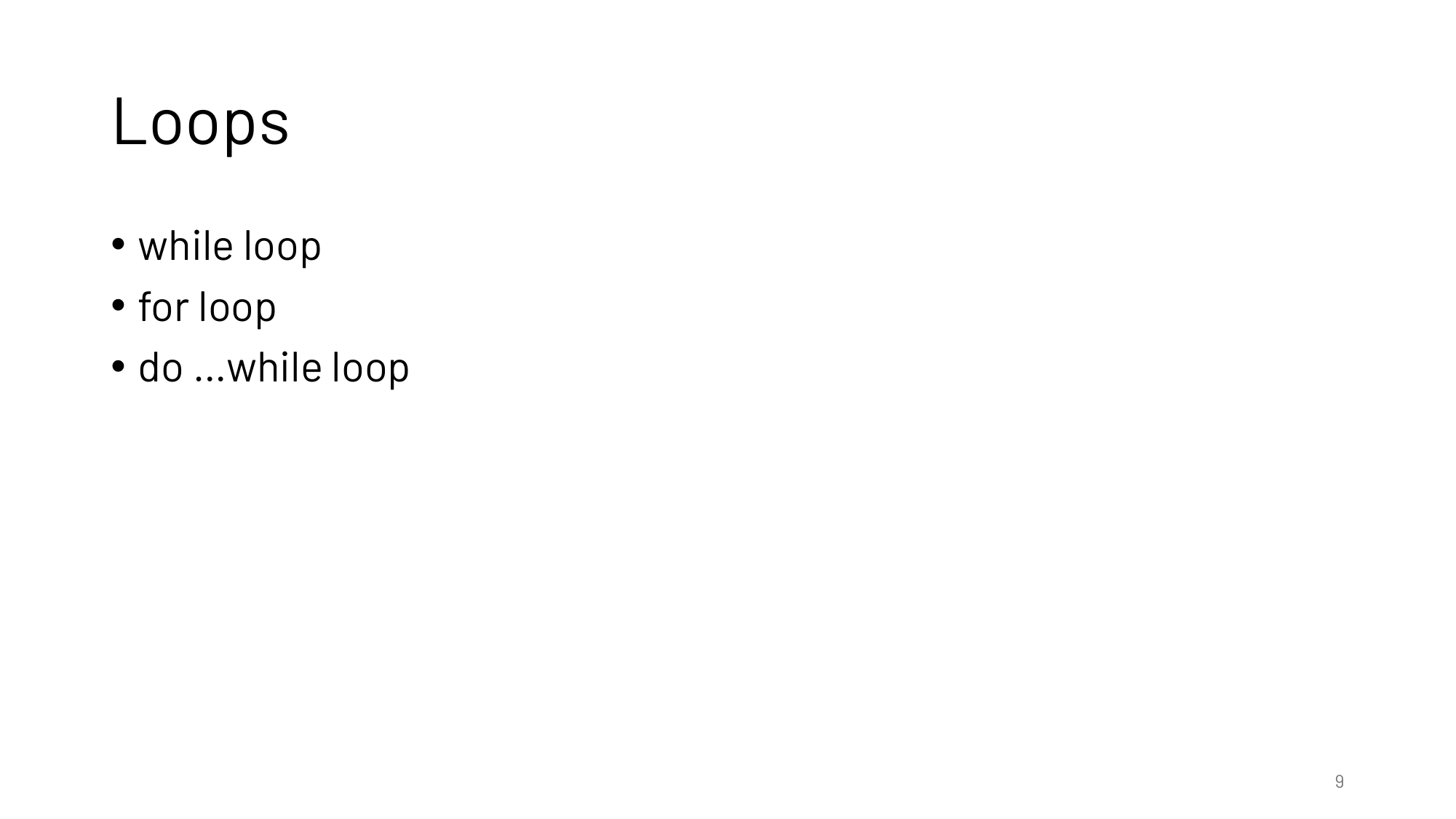

# Loops
while loop
for loop
do …while loop
9